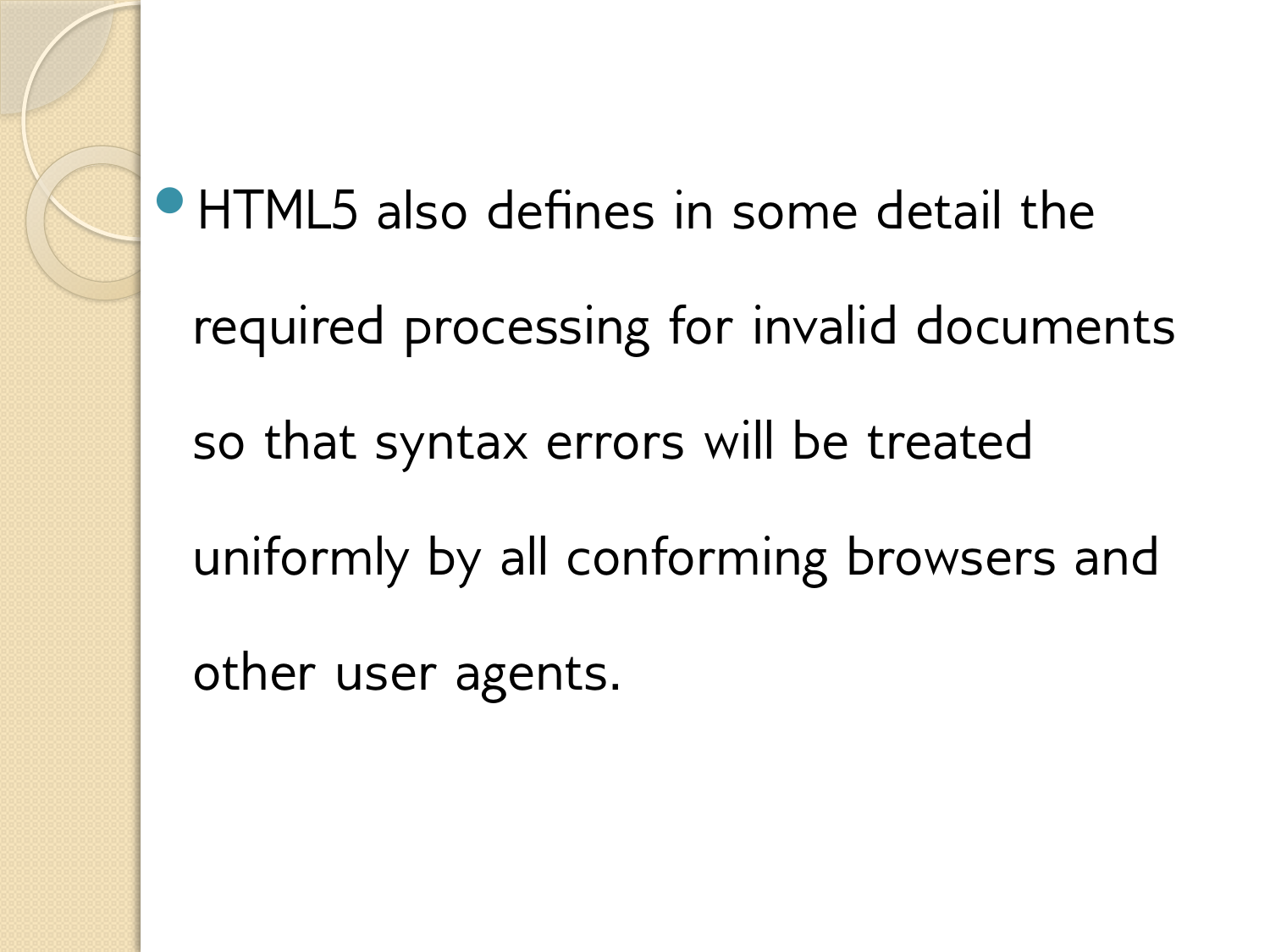

HTML5 also defines in some detail the required processing for invalid documents so that syntax errors will be treated uniformly by all conforming browsers and other user agents.